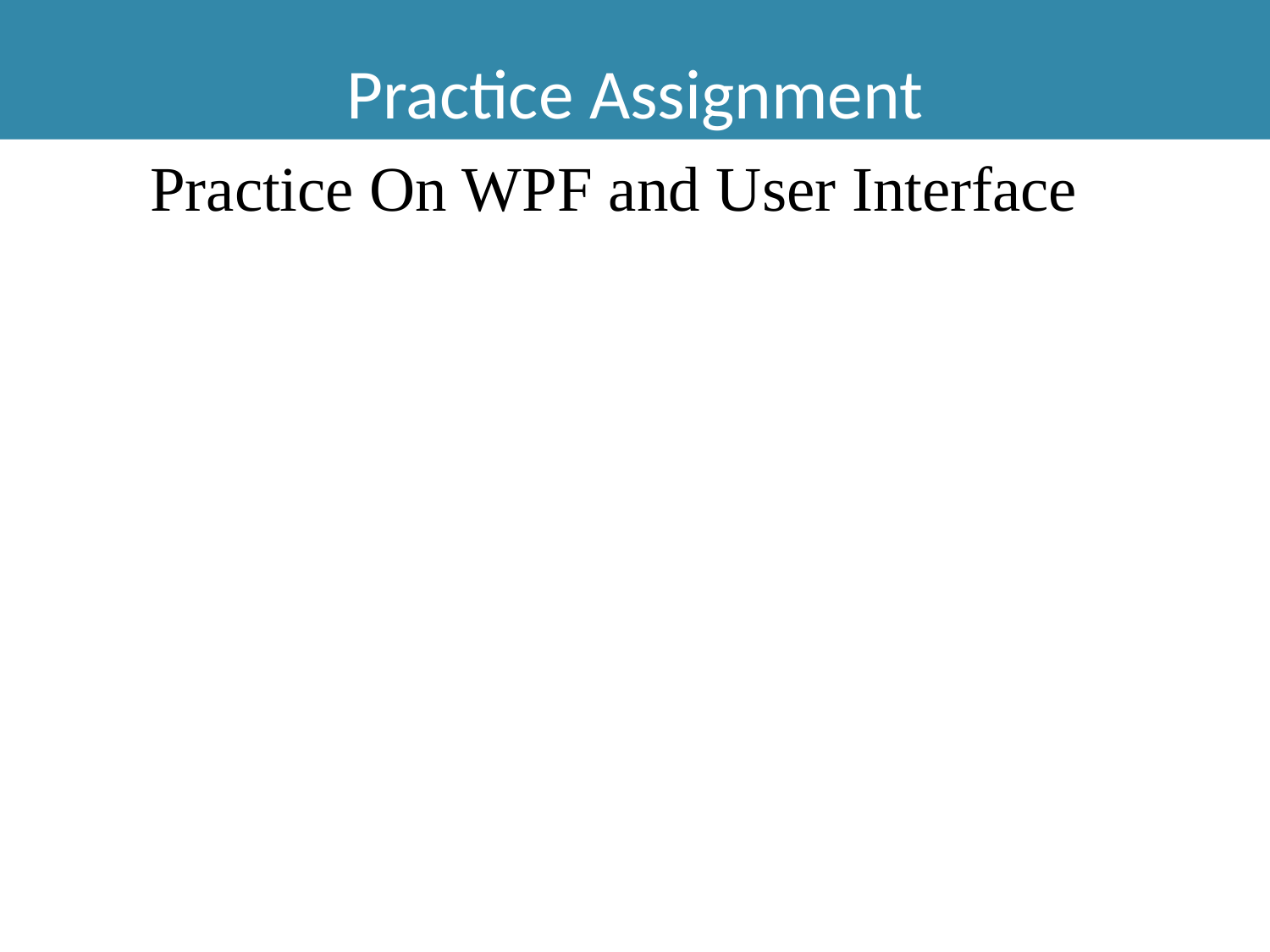

Practice Assignment
Practice On WPF and User Interface